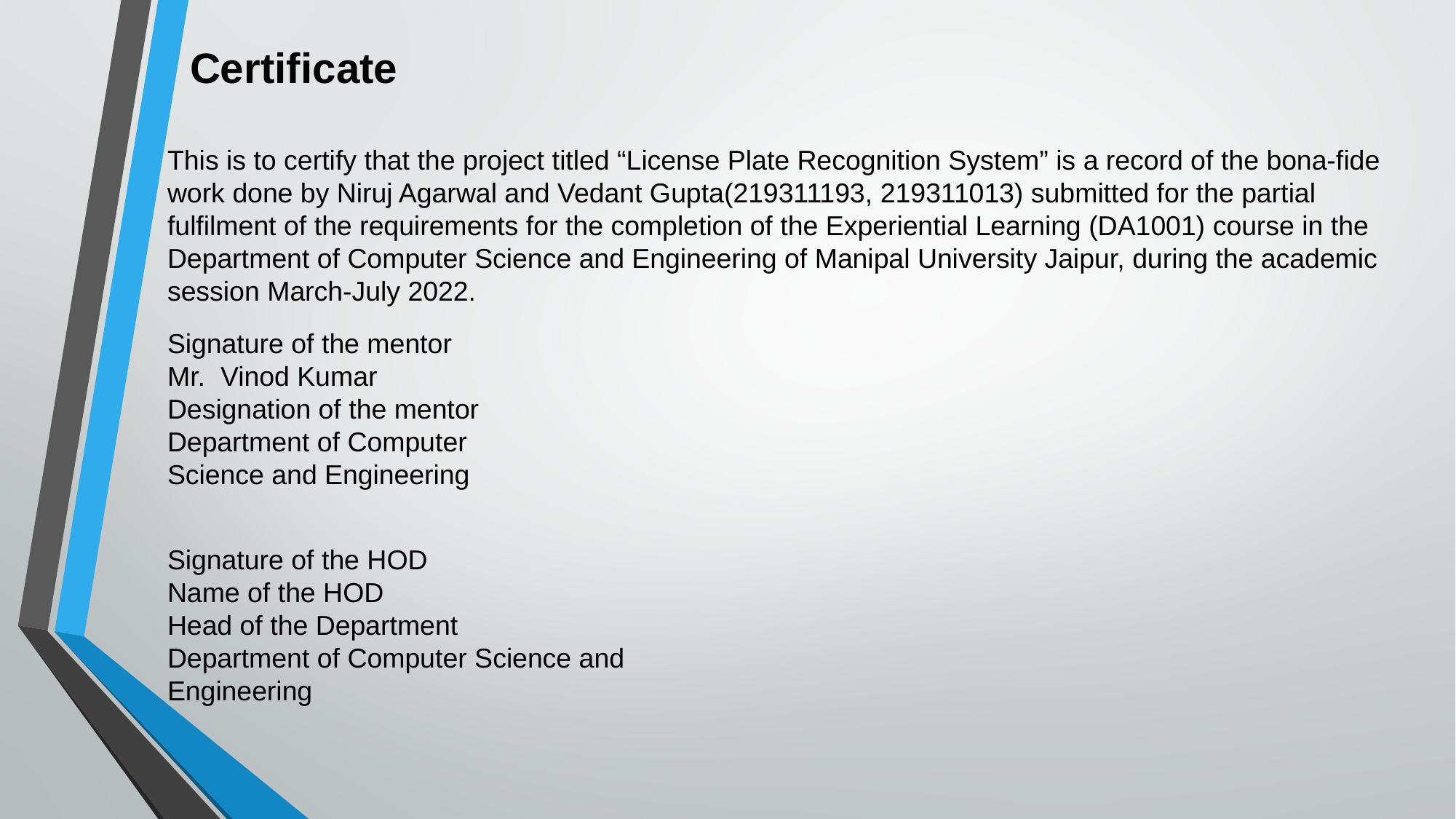

Certificate
This is to certify that the project titled “License Plate Recognition System” is a record of the bona-fide work done by Niruj Agarwal and Vedant Gupta(219311193, 219311013) submitted for the partial fulfilment of the requirements for the completion of the Experiential Learning (DA1001) course in the Department of Computer Science and Engineering of Manipal University Jaipur, during the academic session March-July 2022.
Signature of the mentor
Mr.  Vinod Kumar
Designation of the mentor
Department of Computer Science and Engineering
Signature of the HOD
Name of the HOD
Head of the Department
Department of Computer Science and Engineering